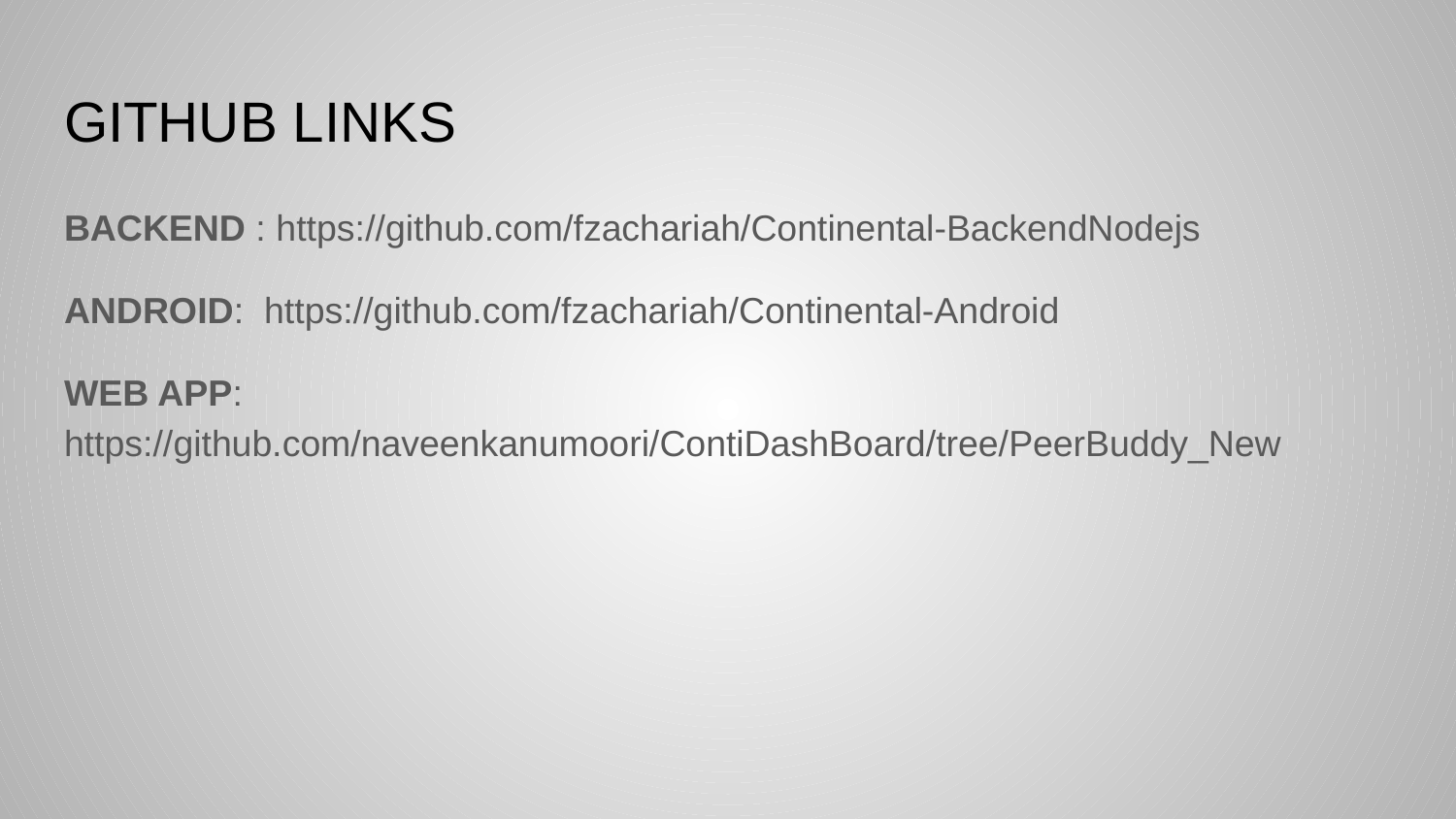

# GITHUB LINKS
BACKEND : https://github.com/fzachariah/Continental-BackendNodejs
ANDROID:  https://github.com/fzachariah/Continental-Android
WEB APP: https://github.com/naveenkanumoori/ContiDashBoard/tree/PeerBuddy_New